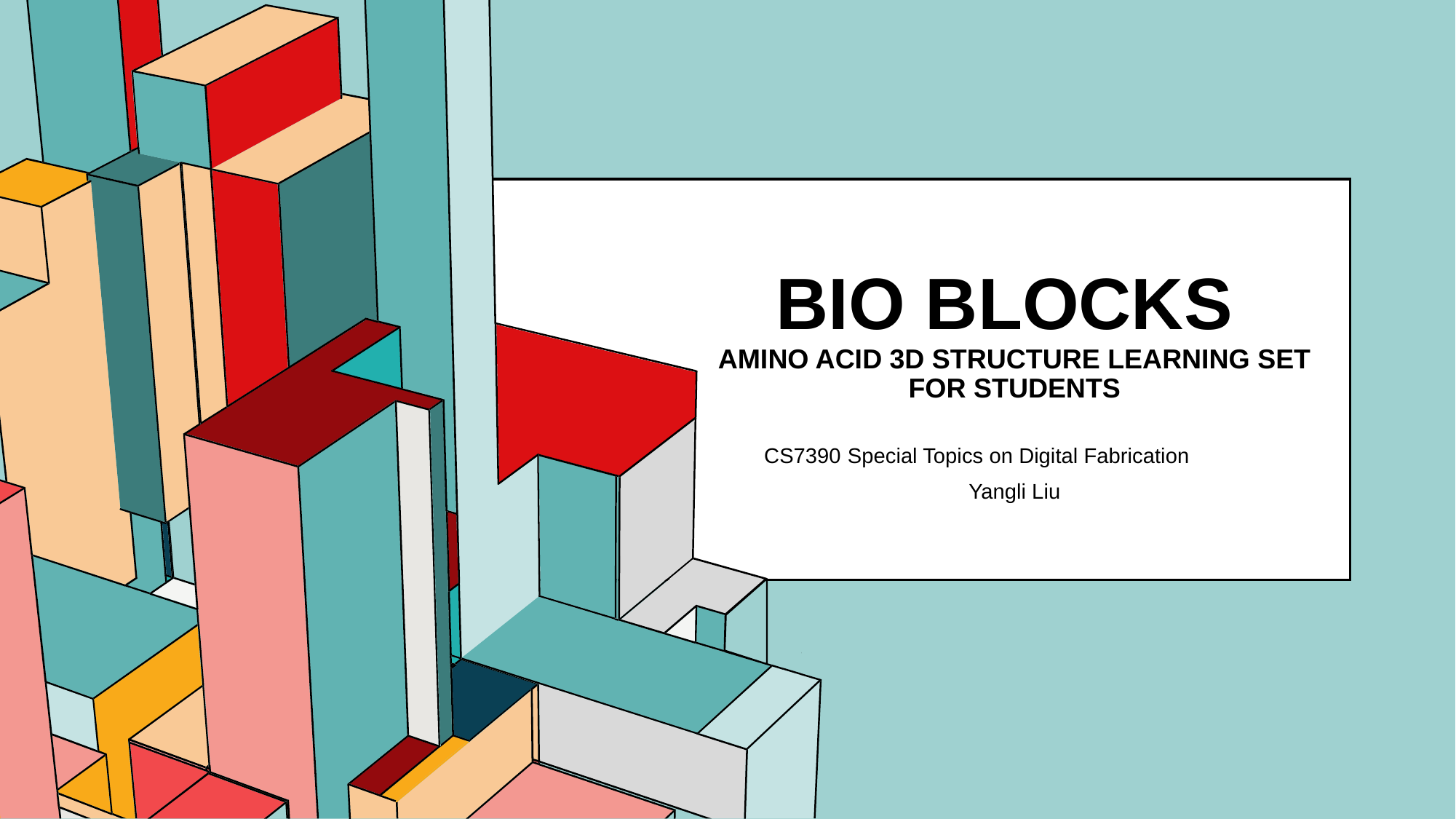

# Bio Blocks Amino Acid 3D Structure Learning Set for Students
CS7390 Special Topics on Digital Fabrication
Yangli Liu